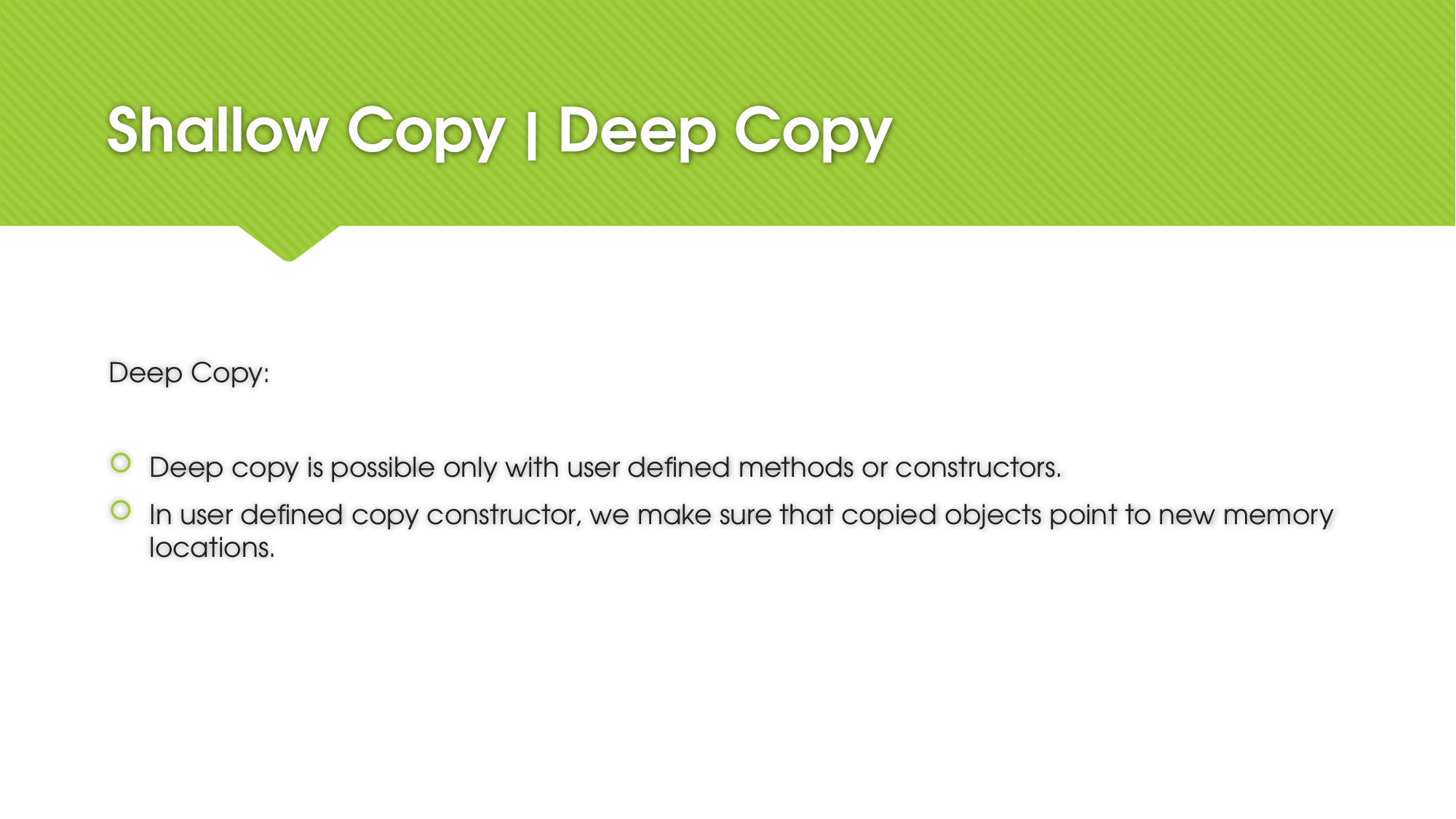

# Shallow Copy | Deep Copy
Deep Copy:

Deep copy is possible only with user defined methods or constructors.
In user defined copy constructor, we make sure that copied objects point to new memory locations.